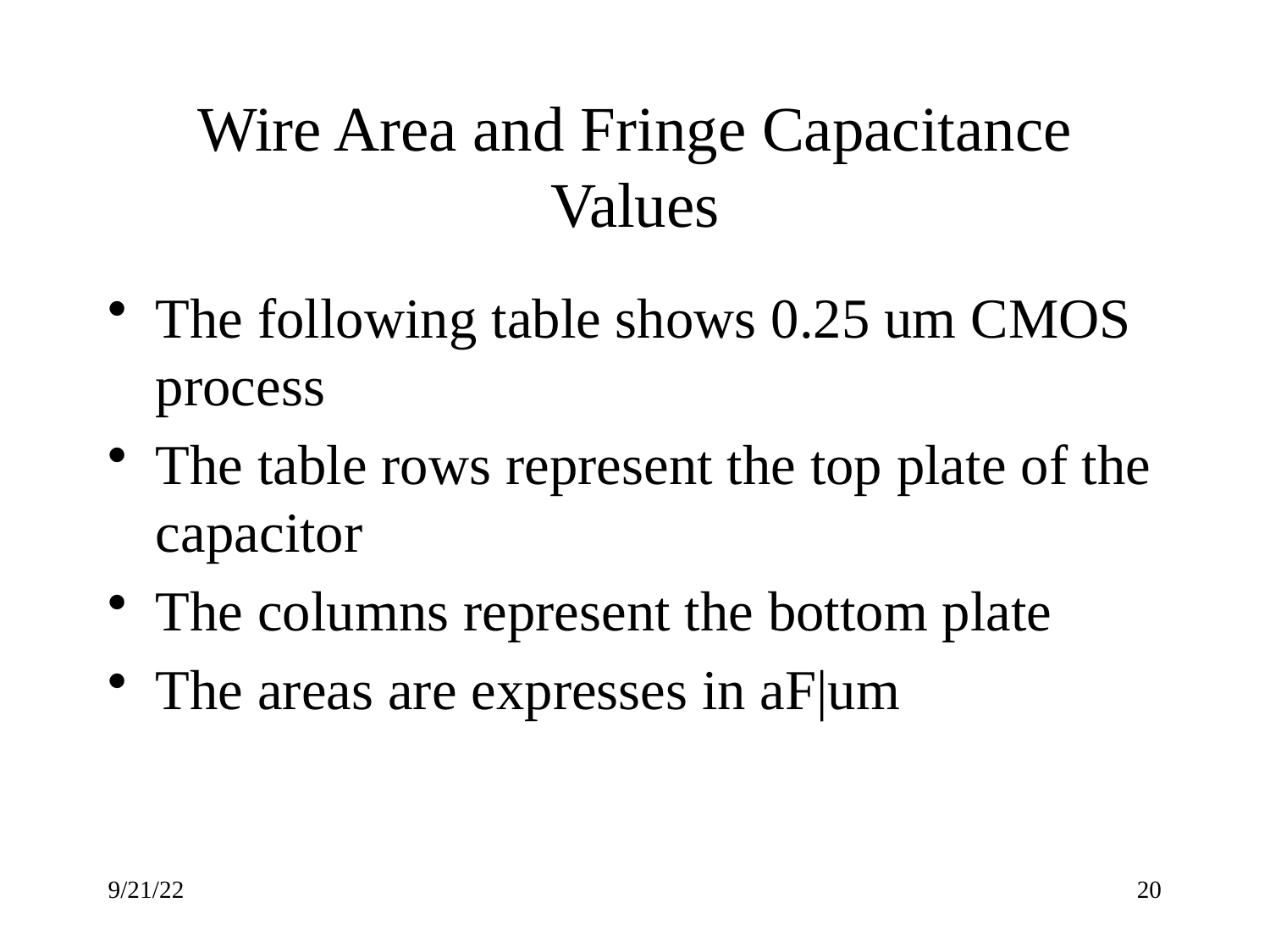

# Wire Area and Fringe Capacitance Values
The following table shows 0.25 um CMOS process
The table rows represent the top plate of the capacitor
The columns represent the bottom plate
The areas are expresses in aF|um
9/21/22
20